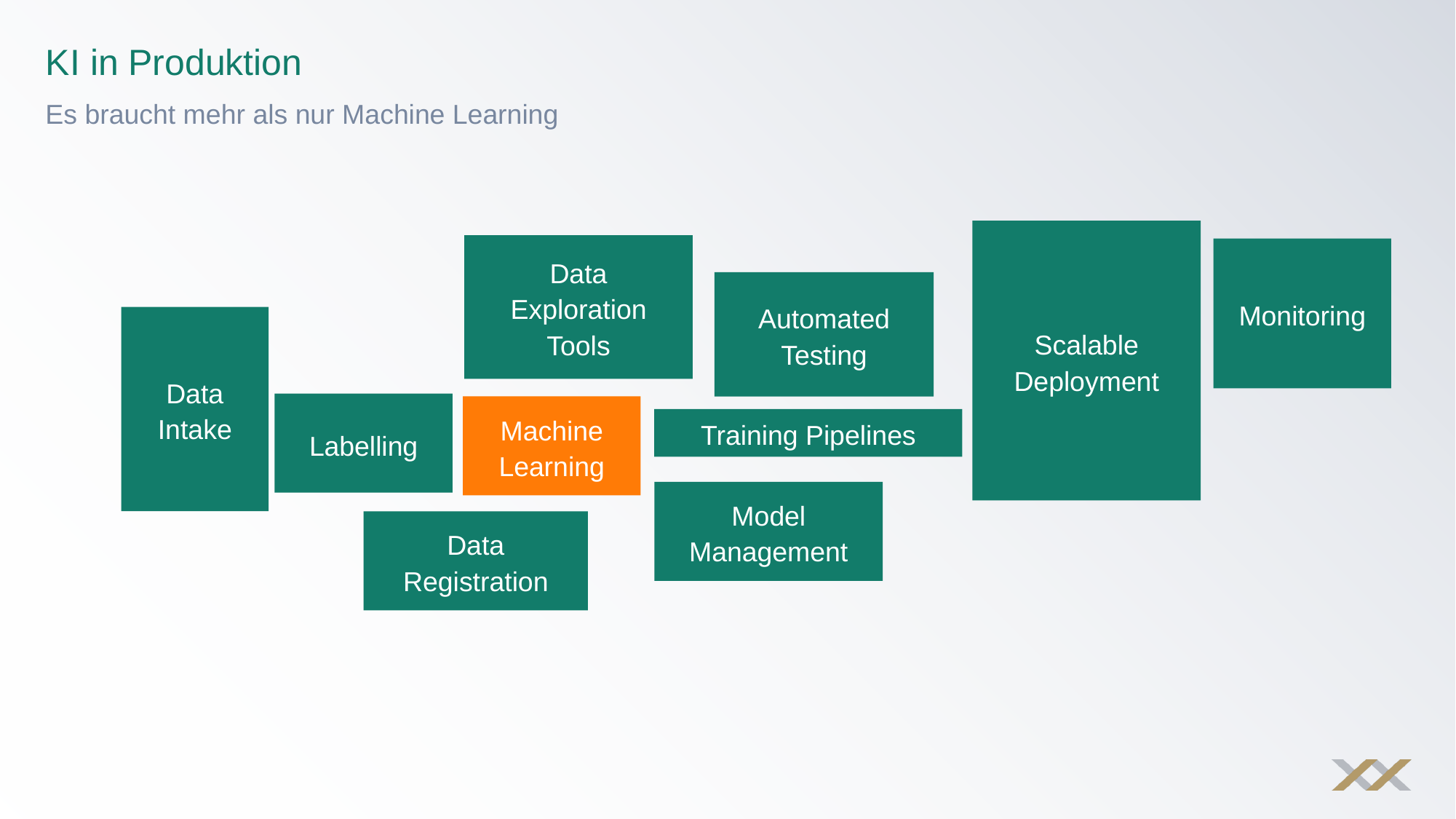

# KI in Produktion
Es braucht mehr als nur Machine Learning
Scalable
Deployment
Data Exploration
Tools
Monitoring
Automated Testing
Data
Intake
Labelling
Machine
Learning
Training Pipelines
Model Management
Data Registration